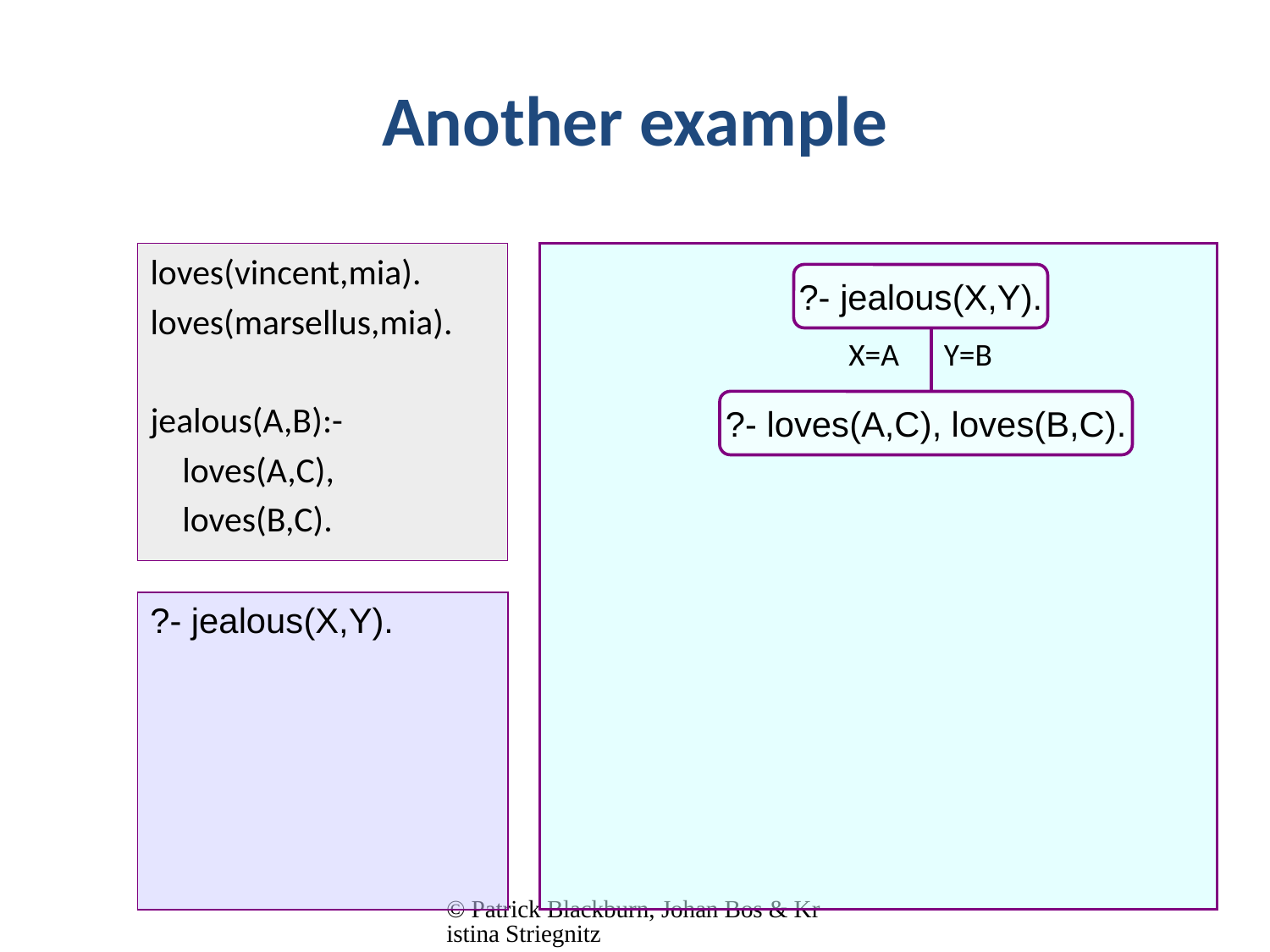

# Another example
loves(vincent,mia).
loves(marsellus,mia).

jealous(A,B):-
    loves(A,C),
    loves(B,C).

?- jealous(X,Y).
X=A

Y=B
?- loves(A,C), loves(B,C).
?- jealous(X,Y).
© Patrick Blackburn, Johan Bos & Kristina Striegnitz